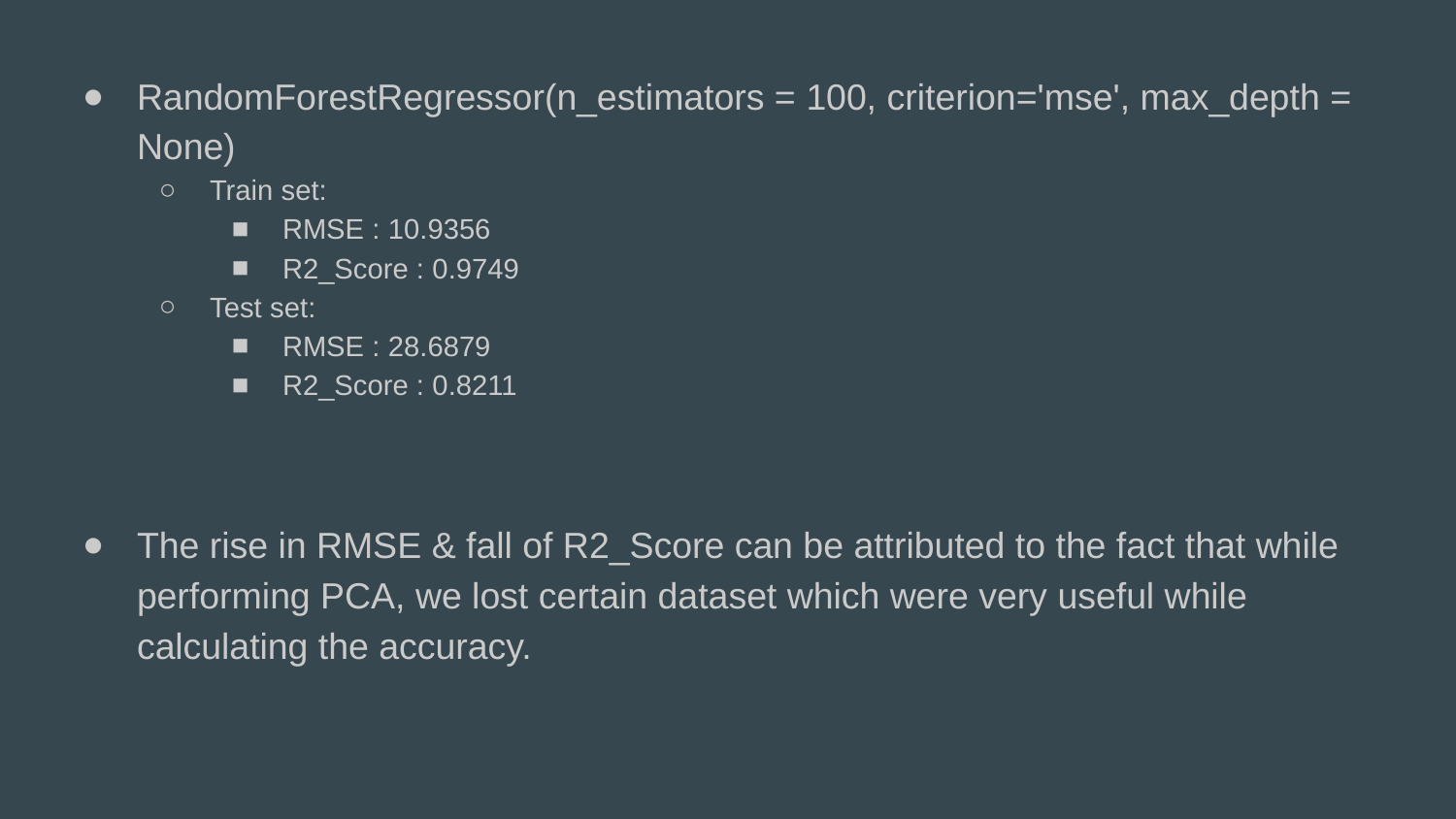

RandomForestRegressor(n_estimators = 100, criterion='mse', max_depth = None)
Train set:
RMSE : 10.9356
R2_Score : 0.9749
Test set:
RMSE : 28.6879
R2_Score : 0.8211

The rise in RMSE & fall of R2_Score can be attributed to the fact that while performing PCA, we lost certain dataset which were very useful while calculating the accuracy.